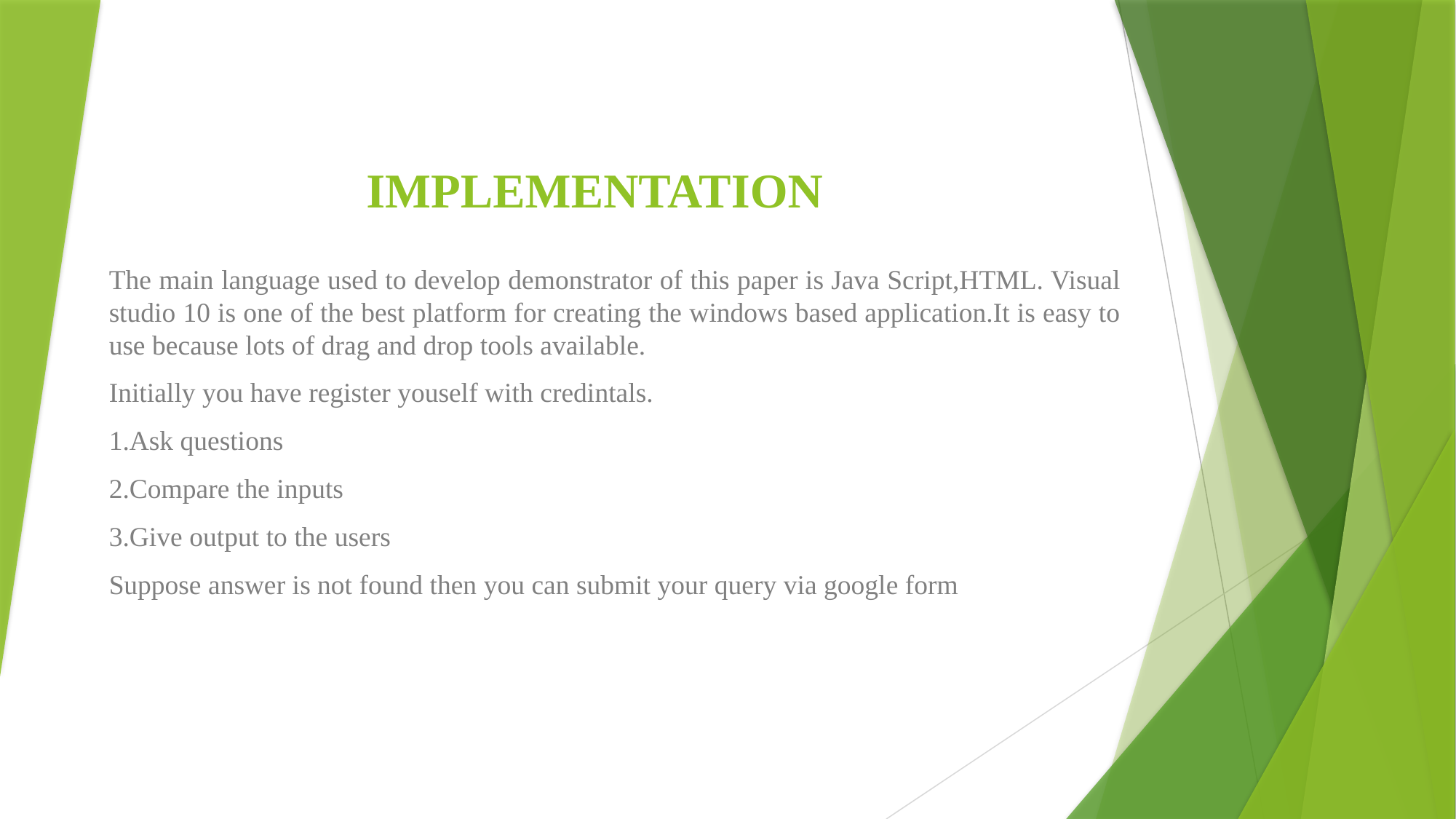

# IMPLEMENTATION
The main language used to develop demonstrator of this paper is Java Script,HTML. Visual studio 10 is one of the best platform for creating the windows based application.It is easy to use because lots of drag and drop tools available.
Initially you have register youself with credintals.
1.Ask questions
2.Compare the inputs
3.Give output to the users
Suppose answer is not found then you can submit your query via google form